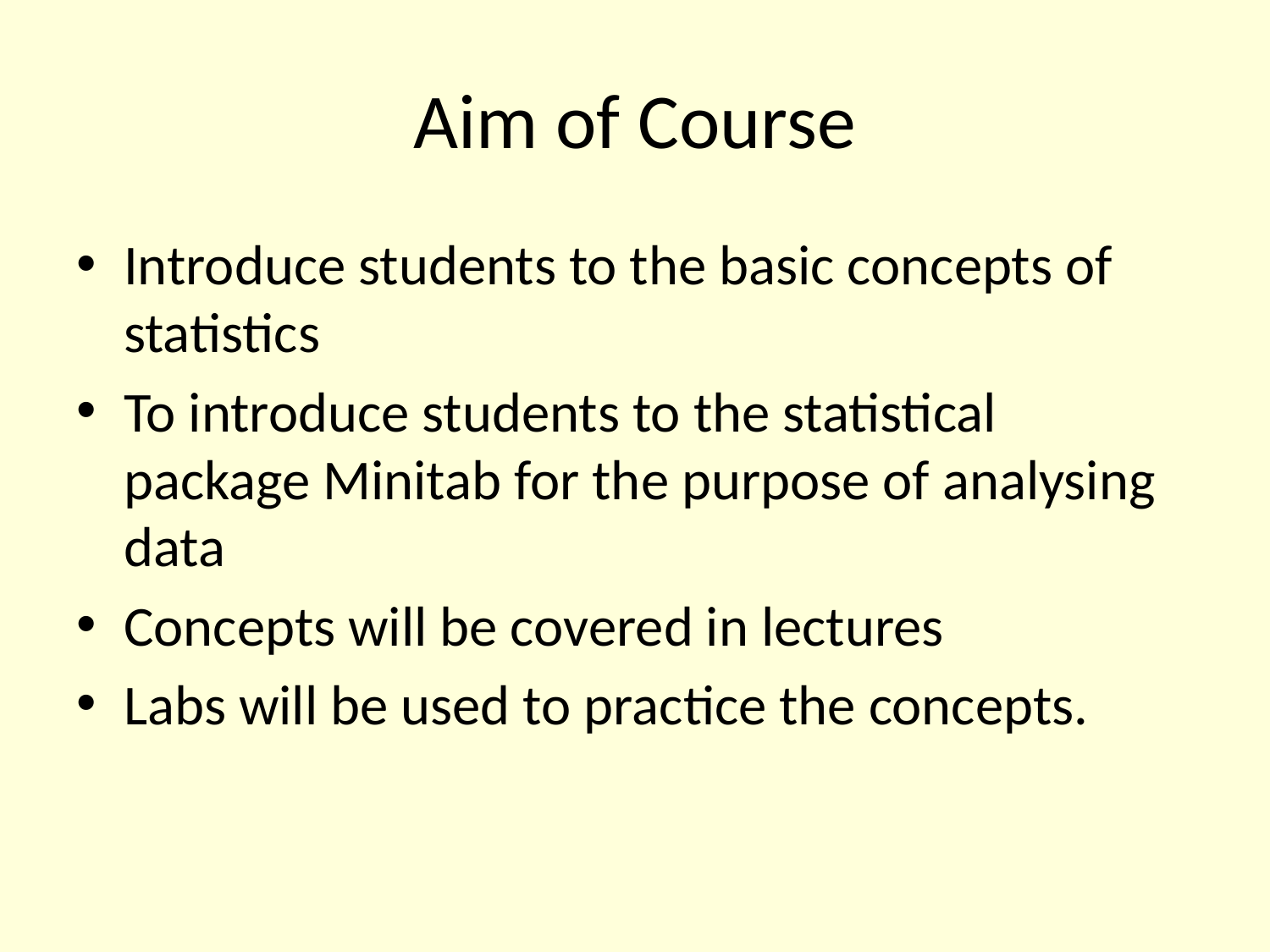

# Aim of Course
Introduce students to the basic concepts of statistics
To introduce students to the statistical package Minitab for the purpose of analysing data
Concepts will be covered in lectures
Labs will be used to practice the concepts.